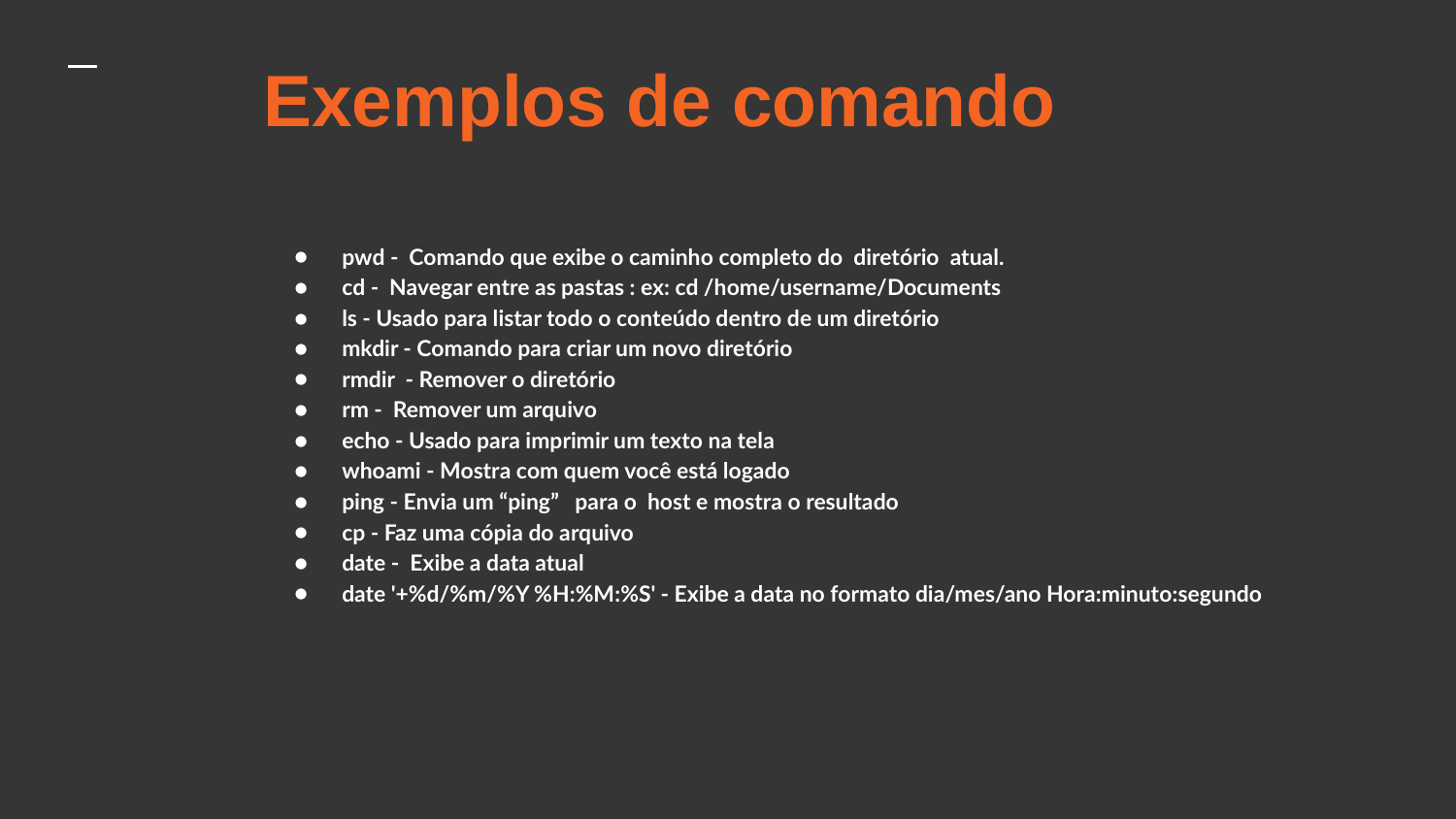

Exemplos de comando

# pwd -  Comando que exibe o caminho completo do  diretório  atual.
cd -  Navegar entre as pastas : ex: cd /home/username/Documents
ls - Usado para listar todo o conteúdo dentro de um diretório
mkdir - Comando para criar um novo diretório
rmdir  - Remover o diretório
rm -  Remover um arquivo
echo - Usado para imprimir um texto na tela
whoami - Mostra com quem você está logado
ping - Envia um “ping”   para o  host e mostra o resultado
cp - Faz uma cópia do arquivo
date -  Exibe a data atual
date '+%d/%m/%Y %H:%M:%S' - Exibe a data no formato dia/mes/ano Hora:minuto:segundo